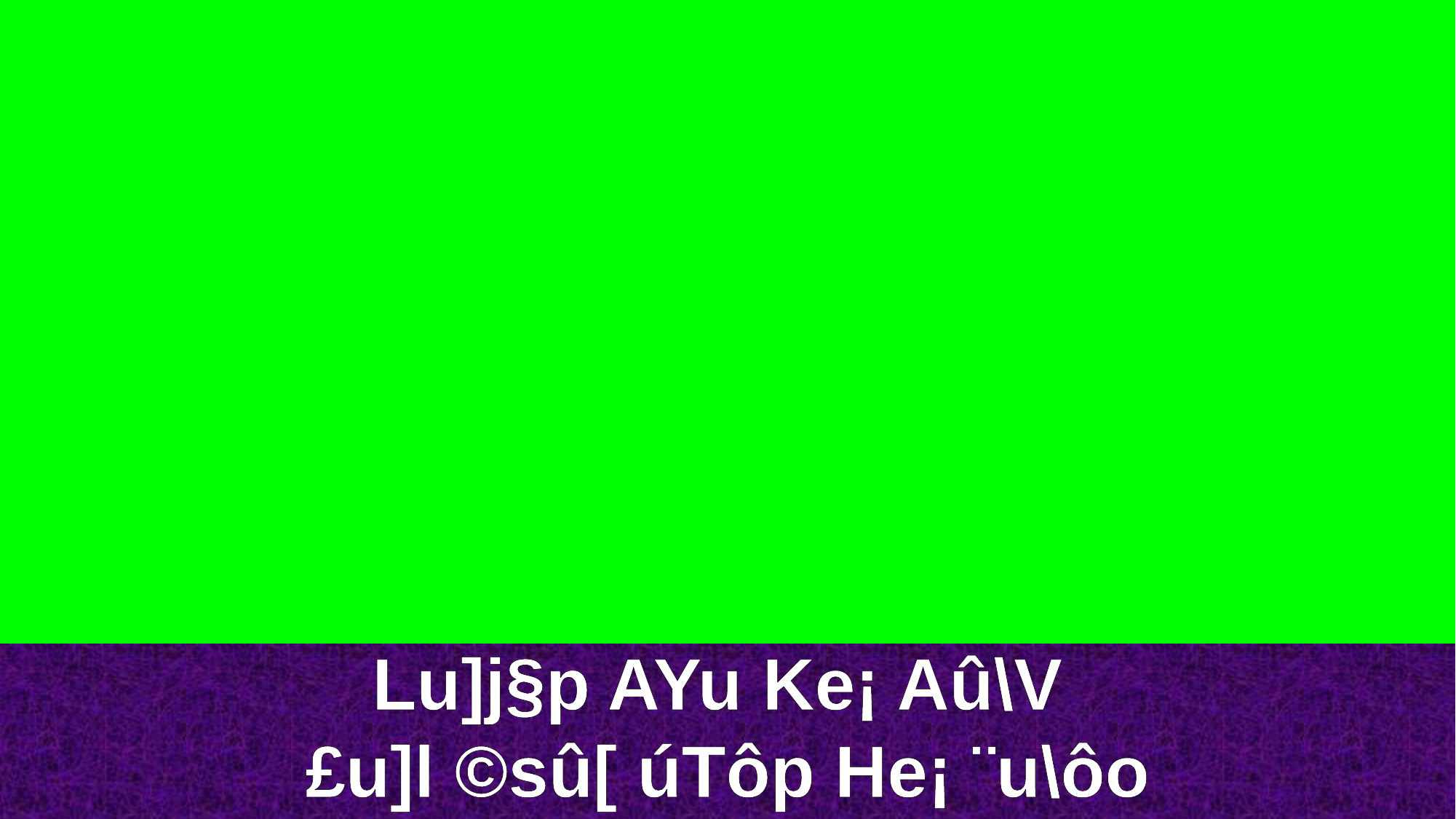

Lu]j§p AYu Ke¡ Aû\V
£u]l ©sû[ úTôp He¡ ¨u\ôo